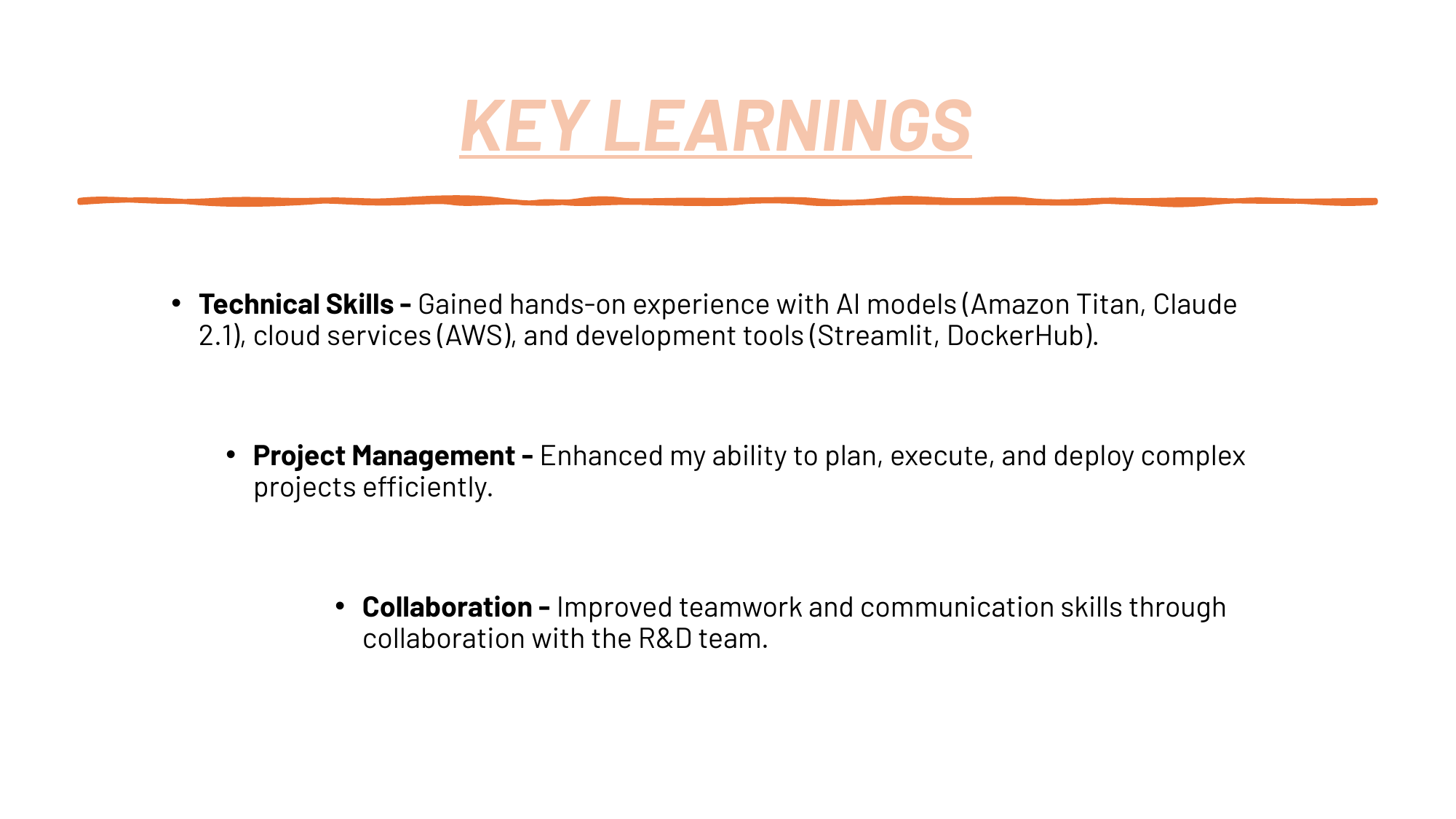

KEY LEARNINGS

Technical Skills - Gained hands-on experience with AI models (Amazon Titan, Claude 2.1), cloud services (AWS), and development tools (Streamlit, DockerHub).

Project Management - Enhanced my ability to plan, execute, and deploy complex projects efficiently.

Collaboration - Improved teamwork and communication skills through collaboration with the R&D team.